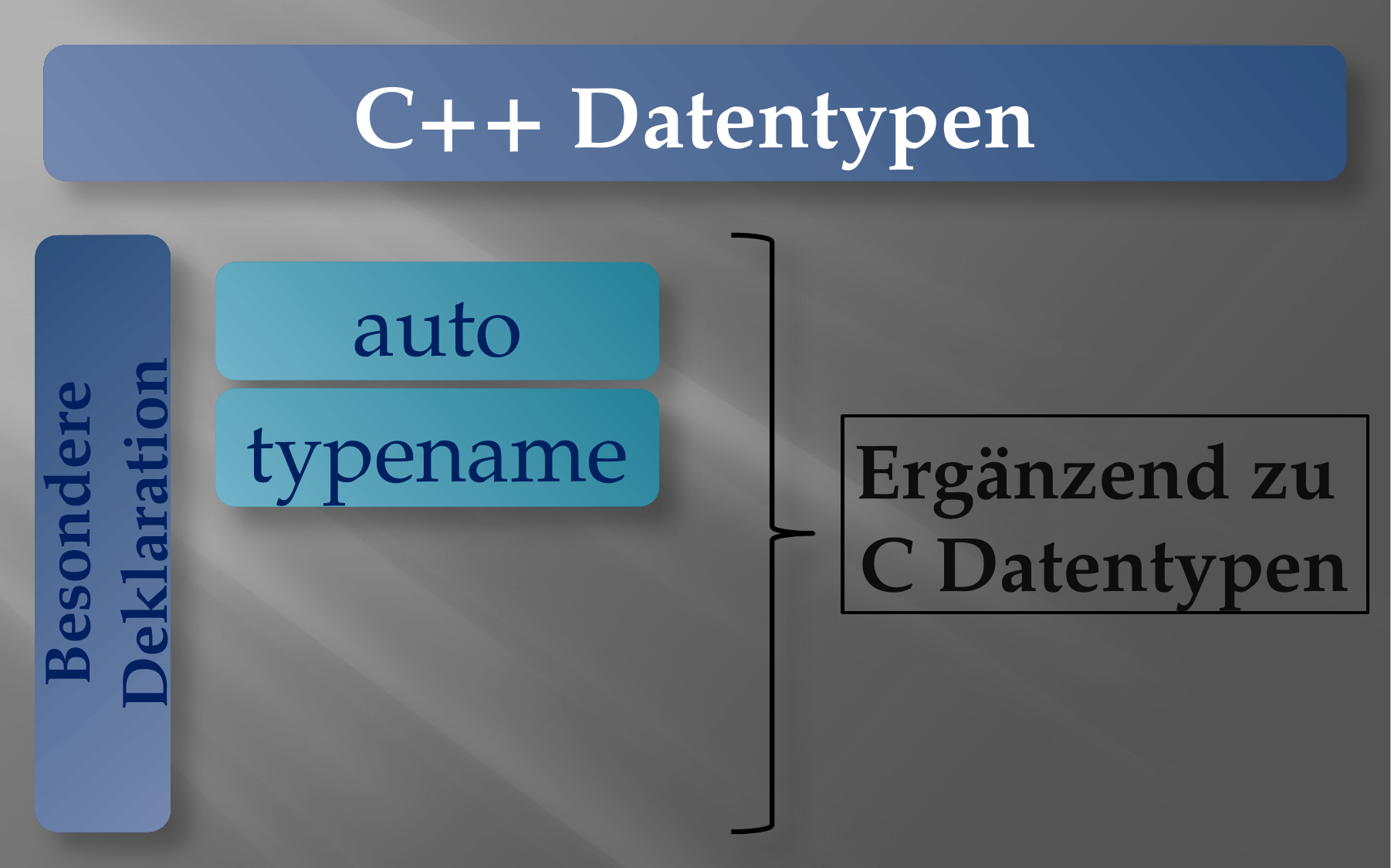

C++ Datentypen

auto
typename
Ergänzend zu
C Datentypen
Besondere Deklaration